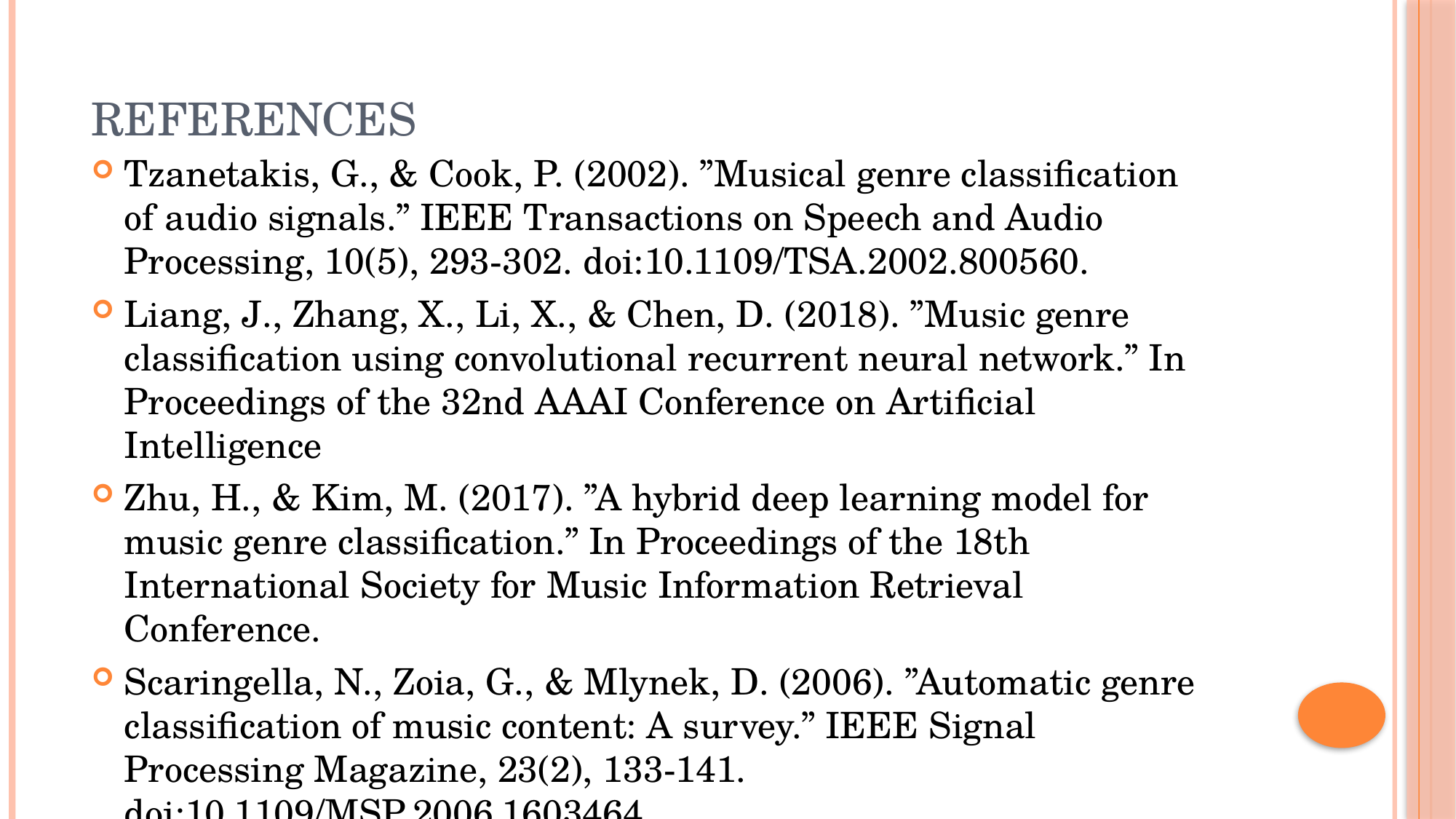

# References
Tzanetakis, G., & Cook, P. (2002). ”Musical genre classification of audio signals.” IEEE Transactions on Speech and Audio Processing, 10(5), 293-302. doi:10.1109/TSA.2002.800560.
Liang, J., Zhang, X., Li, X., & Chen, D. (2018). ”Music genre classification using convolutional recurrent neural network.” In Proceedings of the 32nd AAAI Conference on Artificial Intelligence
Zhu, H., & Kim, M. (2017). ”A hybrid deep learning model for music genre classification.” In Proceedings of the 18th International Society for Music Information Retrieval Conference.
Scaringella, N., Zoia, G., & Mlynek, D. (2006). ”Automatic genre classification of music content: A survey.” IEEE Signal Processing Magazine, 23(2), 133-141. doi:10.1109/MSP.2006.1603464.
Jang, D., & Lee, K. (2015). ”A music genre classification approach based on ensemble learning using deep neural networks.” In Proceedings of the International Conference on Computer Science and its Applications.
Bogdanov, D., et al. (2019). ”Essentia: An audio analysis library for music information retrieval.” Journal of Open Source Software, 4(40), 1607. doi:10.21105/joss.01607